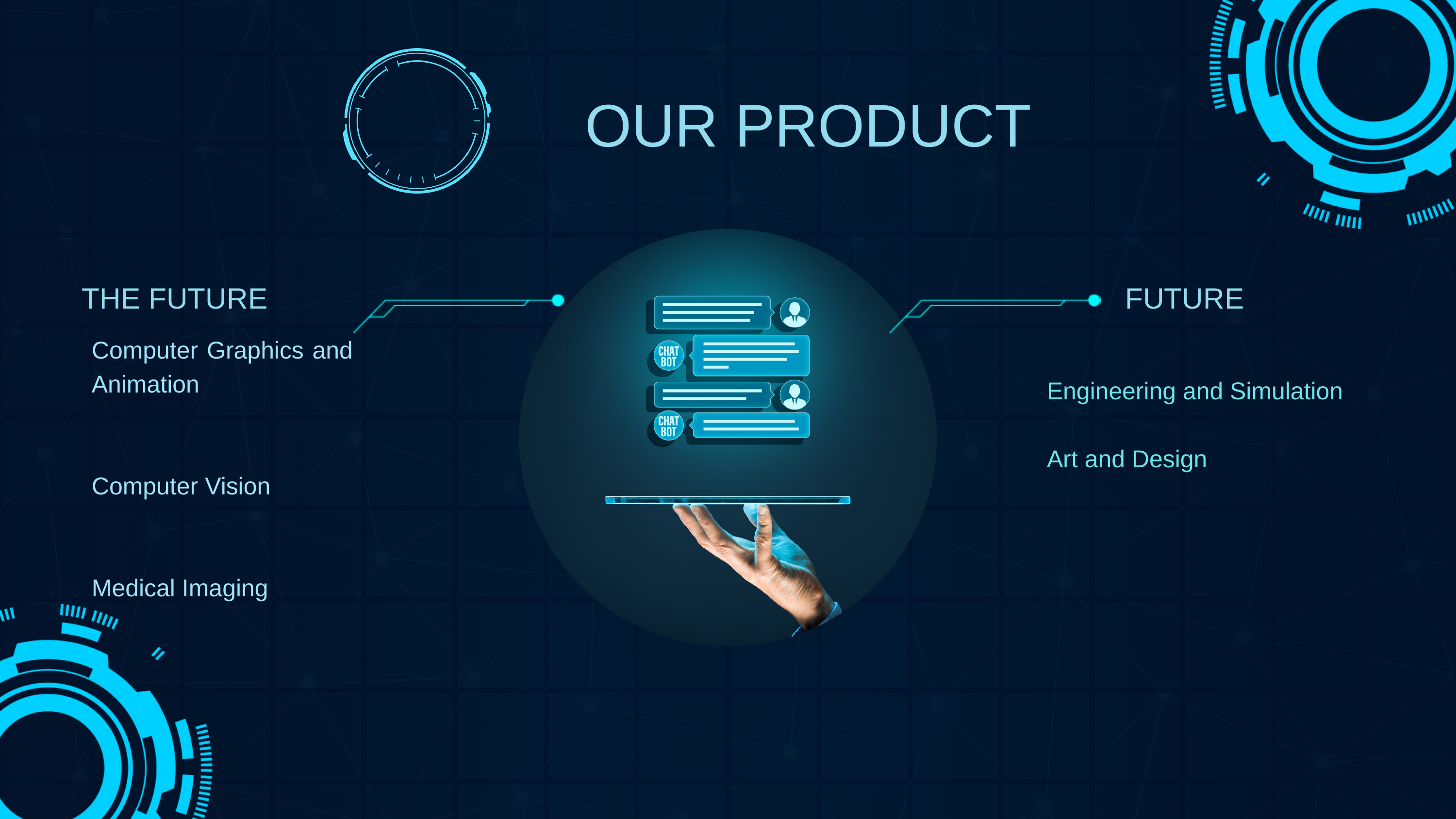

OUR PRODUCT

THE FUTURE
FUTURE

Computer Graphics and Animation

Computer Vision

Medical Imaging
Engineering and Simulation

Art and Design